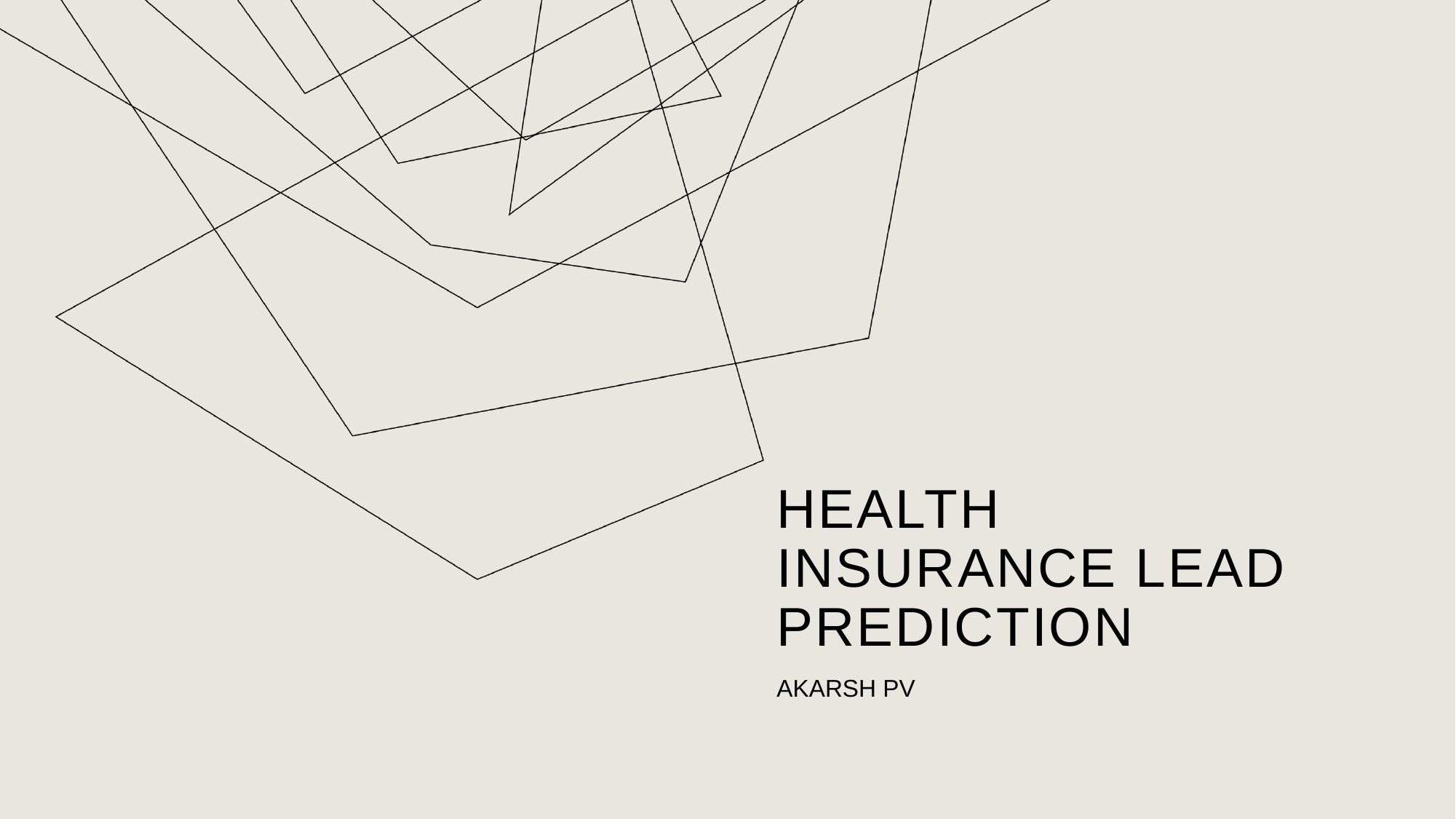

# HEALTH INSURANCE LEAD PREDICTION
AKARSH PV